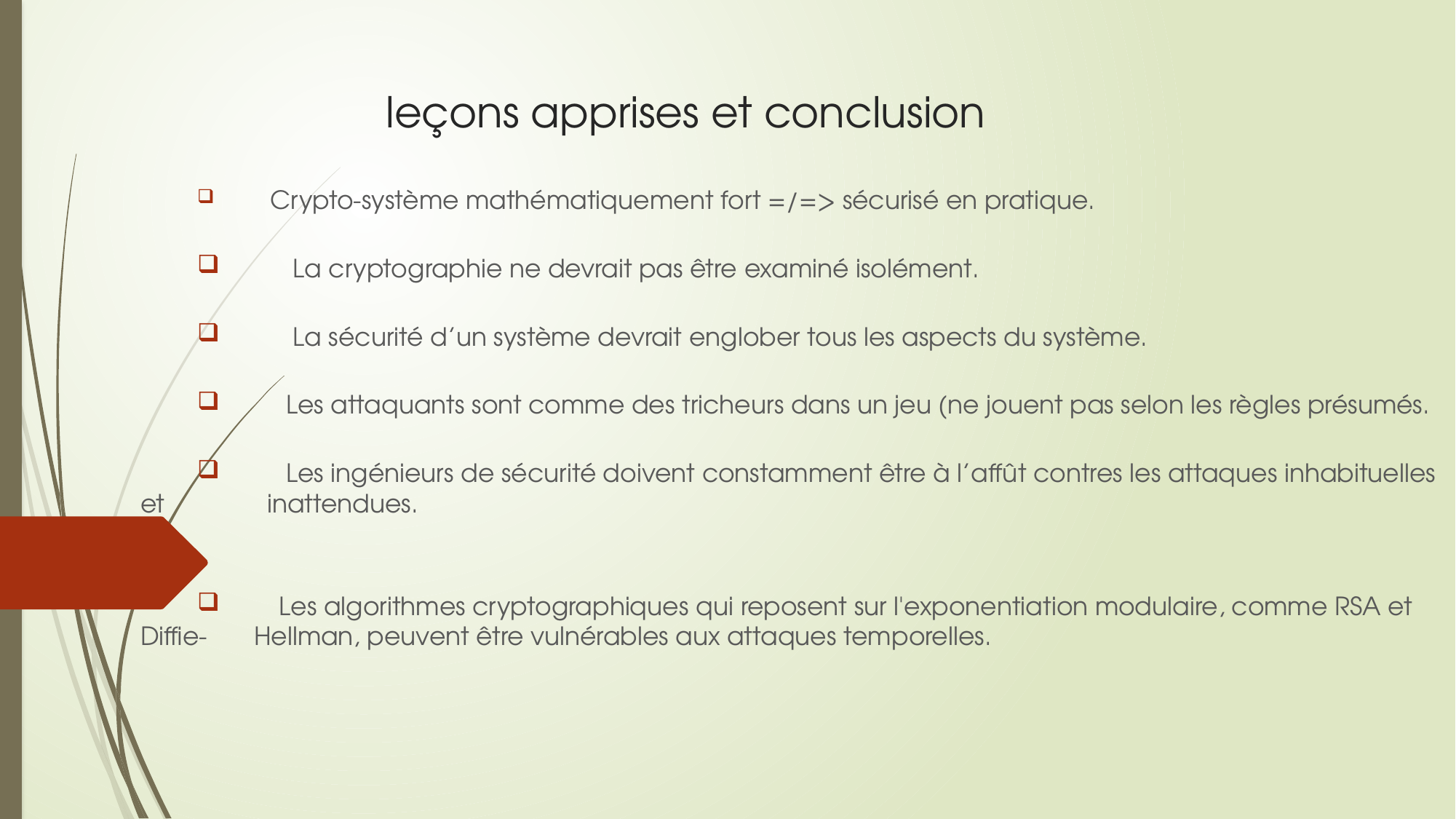

# leçons apprises et conclusion

             Crypto-système mathématiquement fort =/=> sécurisé en pratique.

             La cryptographie ne devrait pas être examiné isolément.

             La sécurité d’un système devrait englober tous les aspects du système.

            Les attaquants sont comme des tricheurs dans un jeu (ne jouent pas selon les règles présumés.

            Les ingénieurs de sécurité doivent constamment être à l’affût contres les attaques inhabituelles et     		      inattendues.

           Les algorithmes cryptographiques qui reposent sur l'exponentiation modulaire, comme RSA et Diffie-   	Hellman, peuvent être vulnérables aux attaques temporelles.